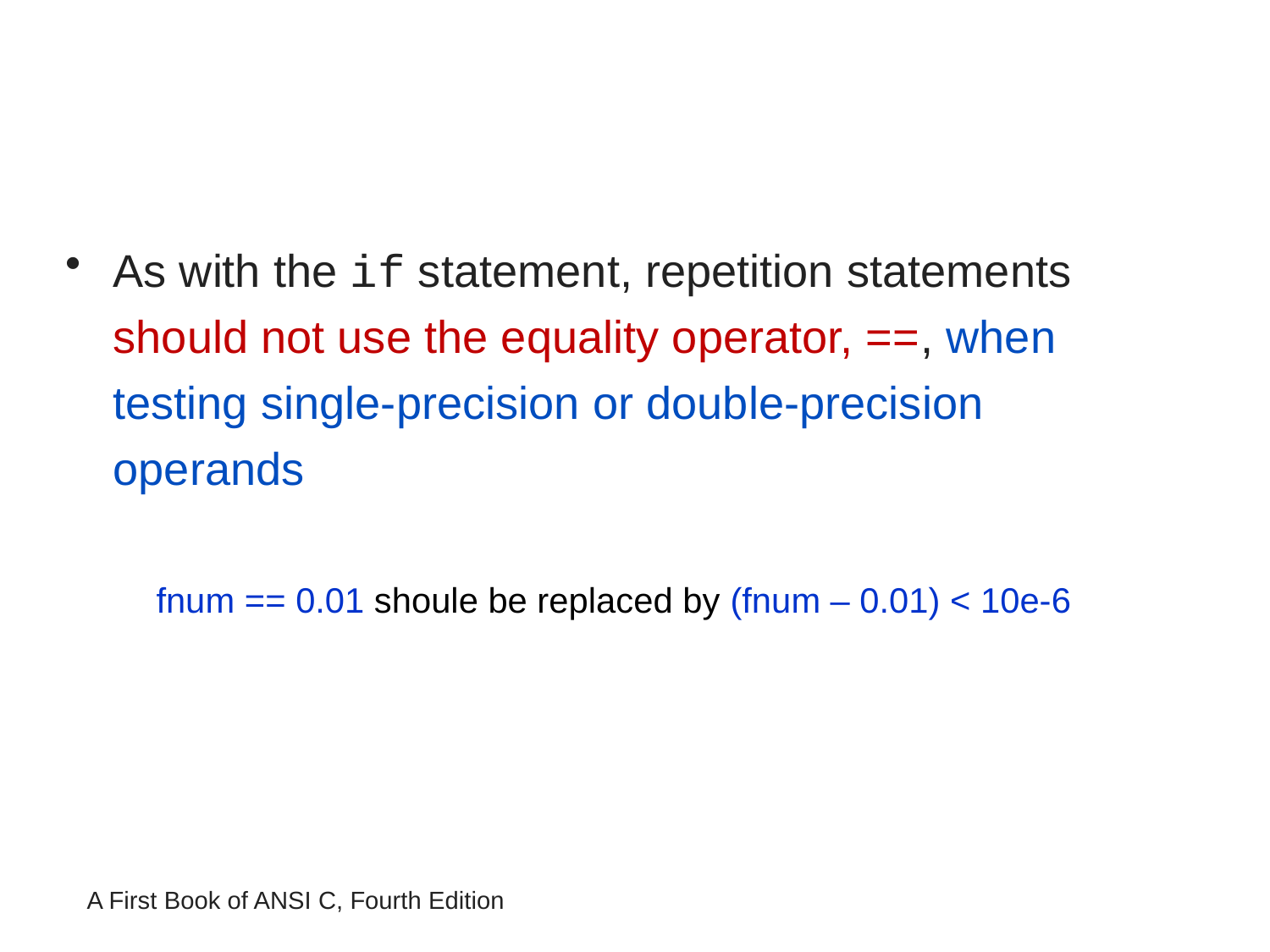

#
As with the if statement, repetition statements should not use the equality operator, ==, when testing single-precision or double-precision operands

fnum == 0.01 shoule be replaced by (fnum – 0.01) < 10e-6
A First Book of ANSI C, Fourth Edition
67